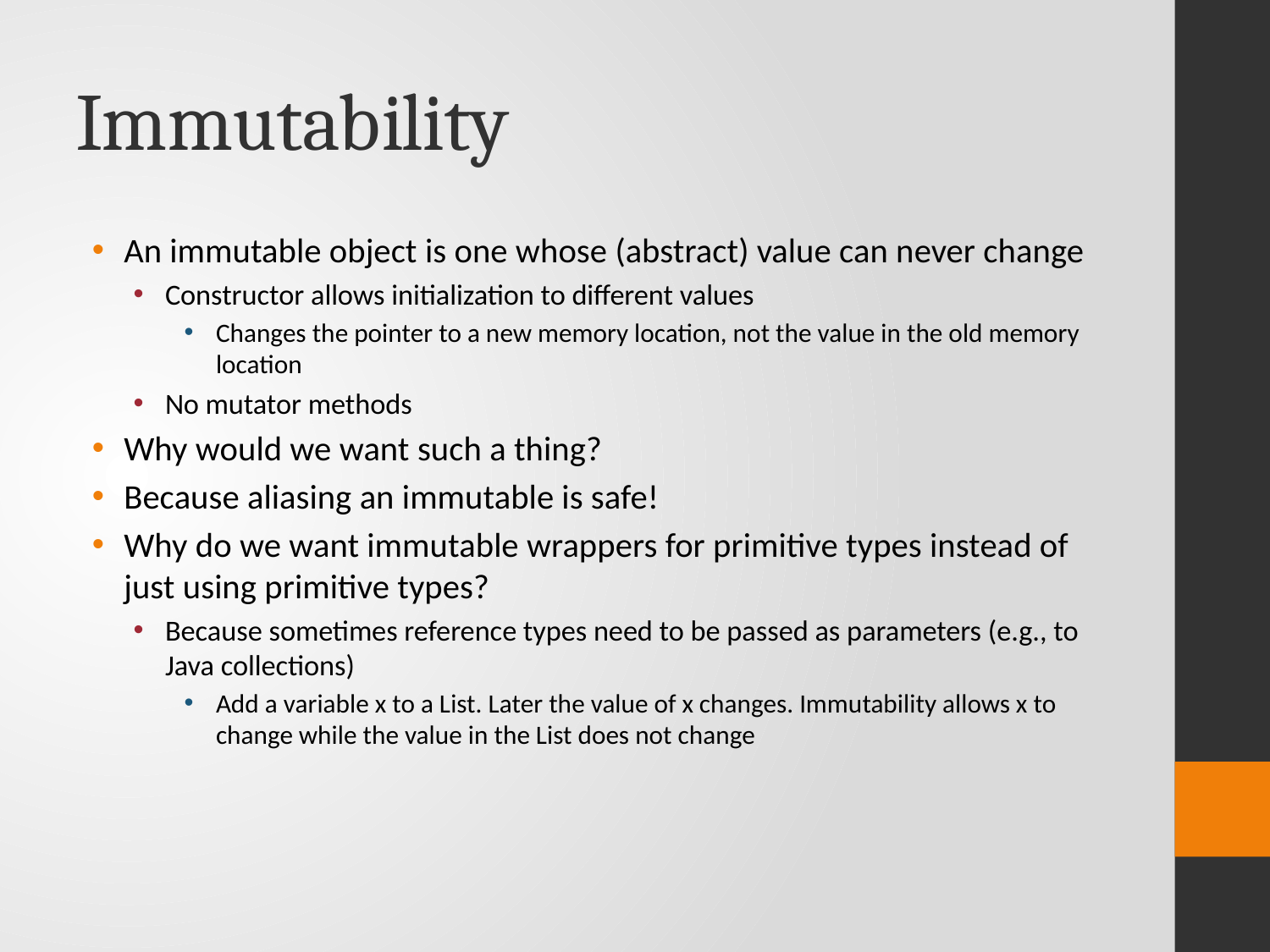

# Immutability
An immutable object is one whose (abstract) value can never change
Constructor allows initialization to different values
Changes the pointer to a new memory location, not the value in the old memory location
No mutator methods
Why would we want such a thing?
Because aliasing an immutable is safe!
Why do we want immutable wrappers for primitive types instead of just using primitive types?
Because sometimes reference types need to be passed as parameters (e.g., to Java collections)
Add a variable x to a List. Later the value of x changes. Immutability allows x to change while the value in the List does not change